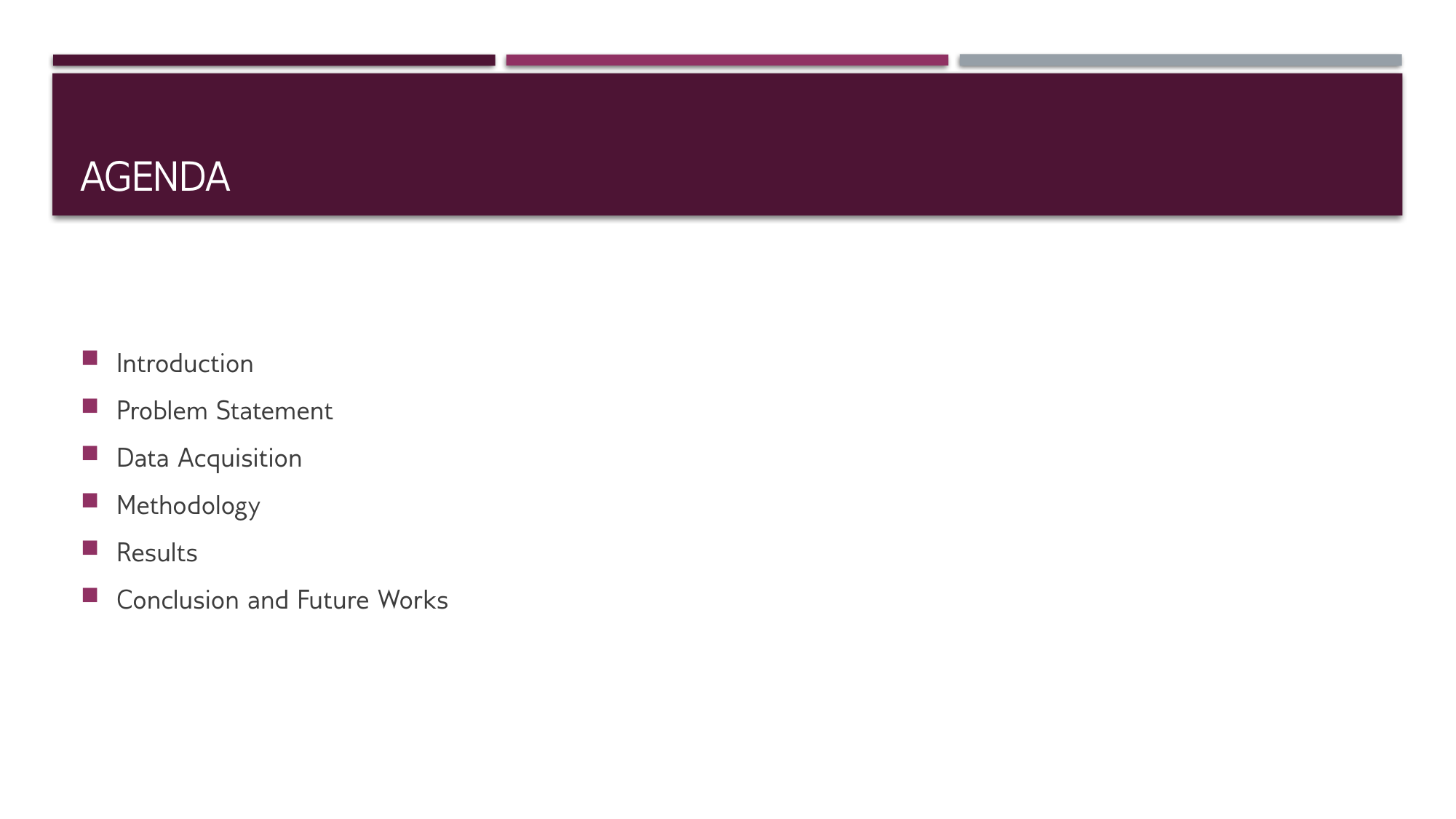

# Agenda
Introduction
Problem Statement
Data Acquisition
Methodology
Results
Conclusion and Future Works